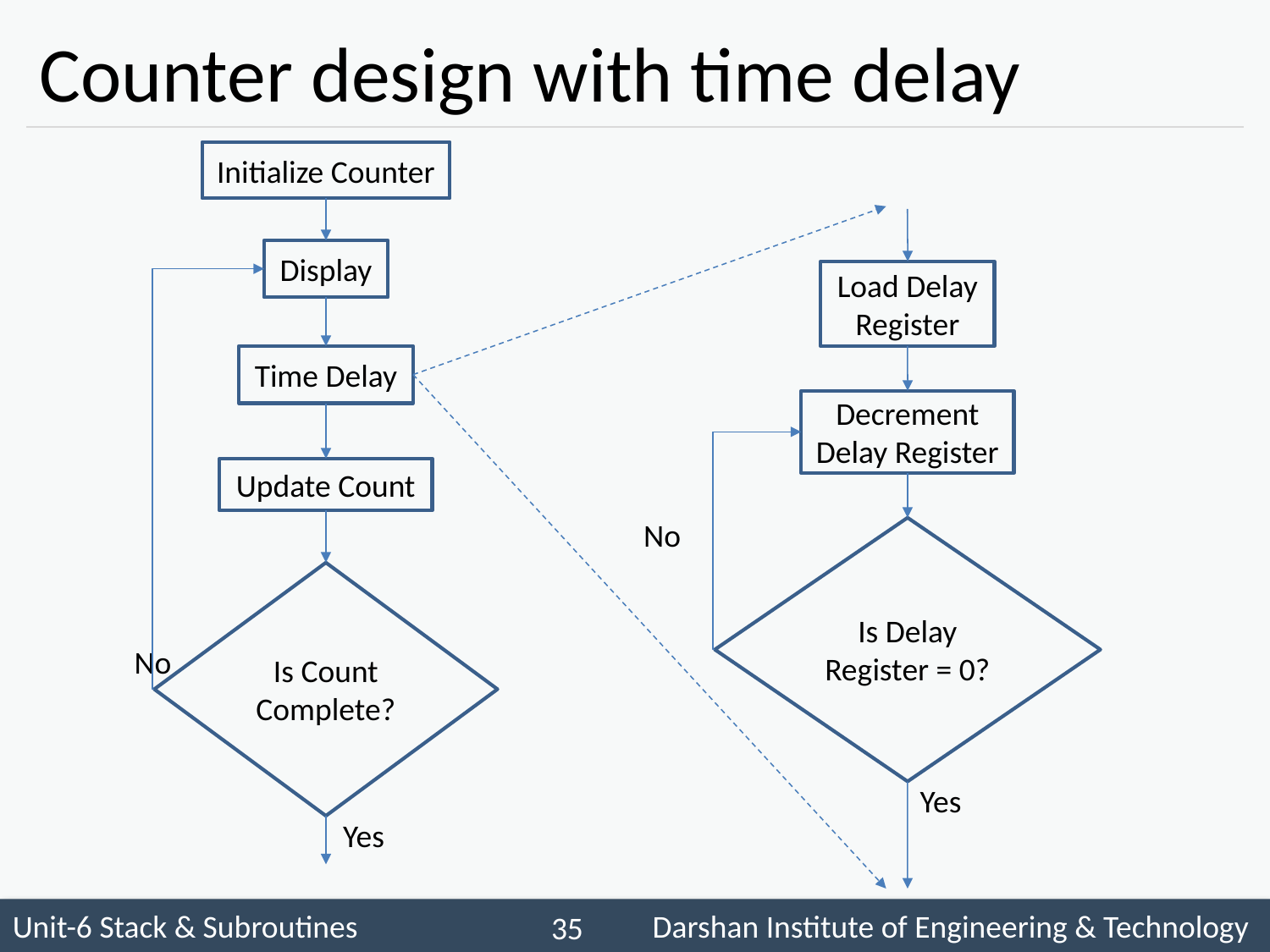

# Counter design with time delay
Initialize Counter
Display
Load Delay Register
Time Delay
Decrement Delay Register
Update Count
No
Is Delay Register = 0?
Is Count
Complete?
No
Yes
Yes
  35